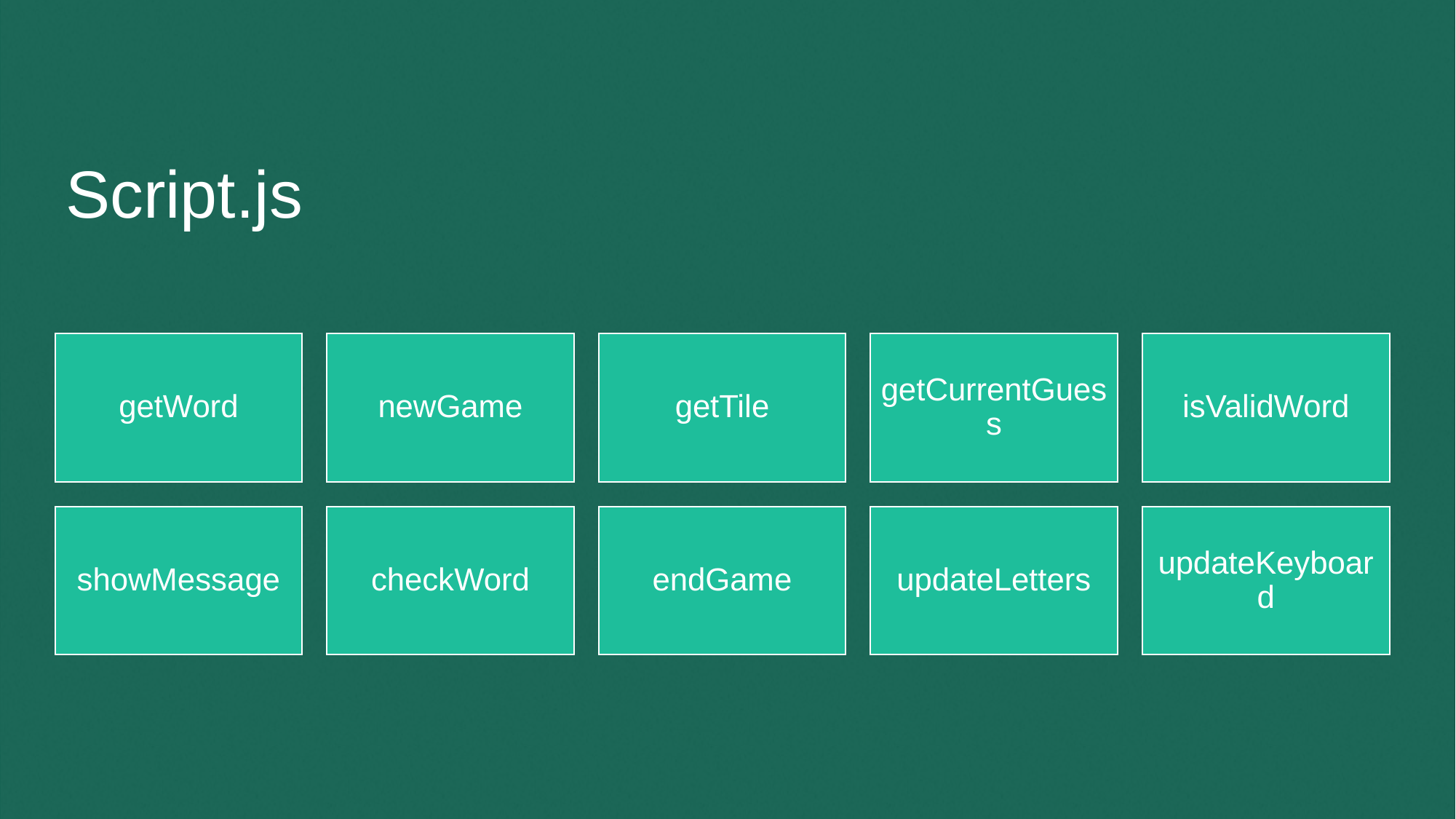

# Script.js
getWord
newGame
getTile
getCurrentGuess
isValidWord
showMessage
checkWord
endGame
updateLetters
updateKeyboard